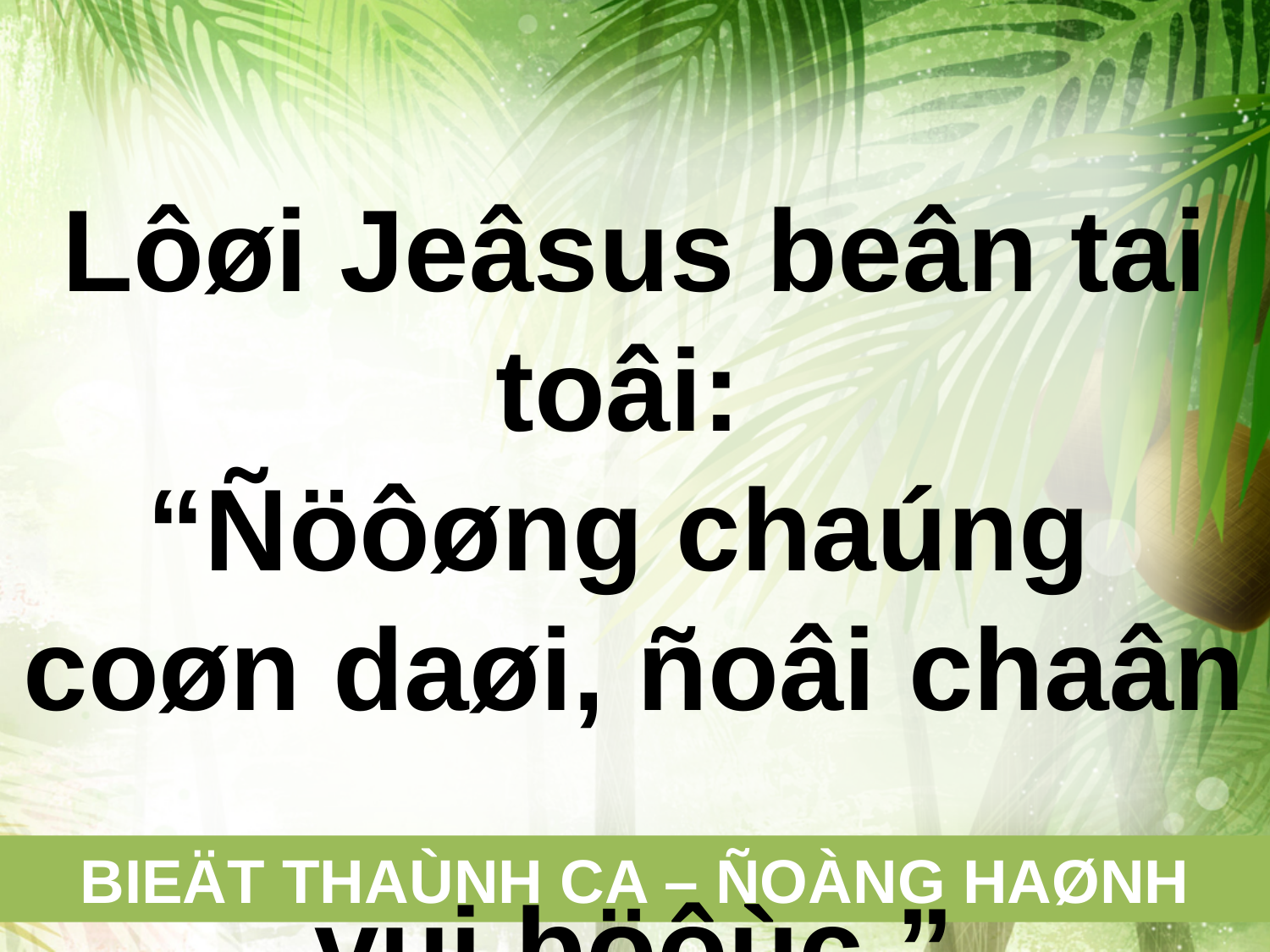

Lôøi Jeâsus beân tai toâi:
“Ñöôøng chaúng
coøn daøi, ñoâi chaân
vui böôùc.”
BIEÄT THAÙNH CA – ÑOÀNG HAØNH